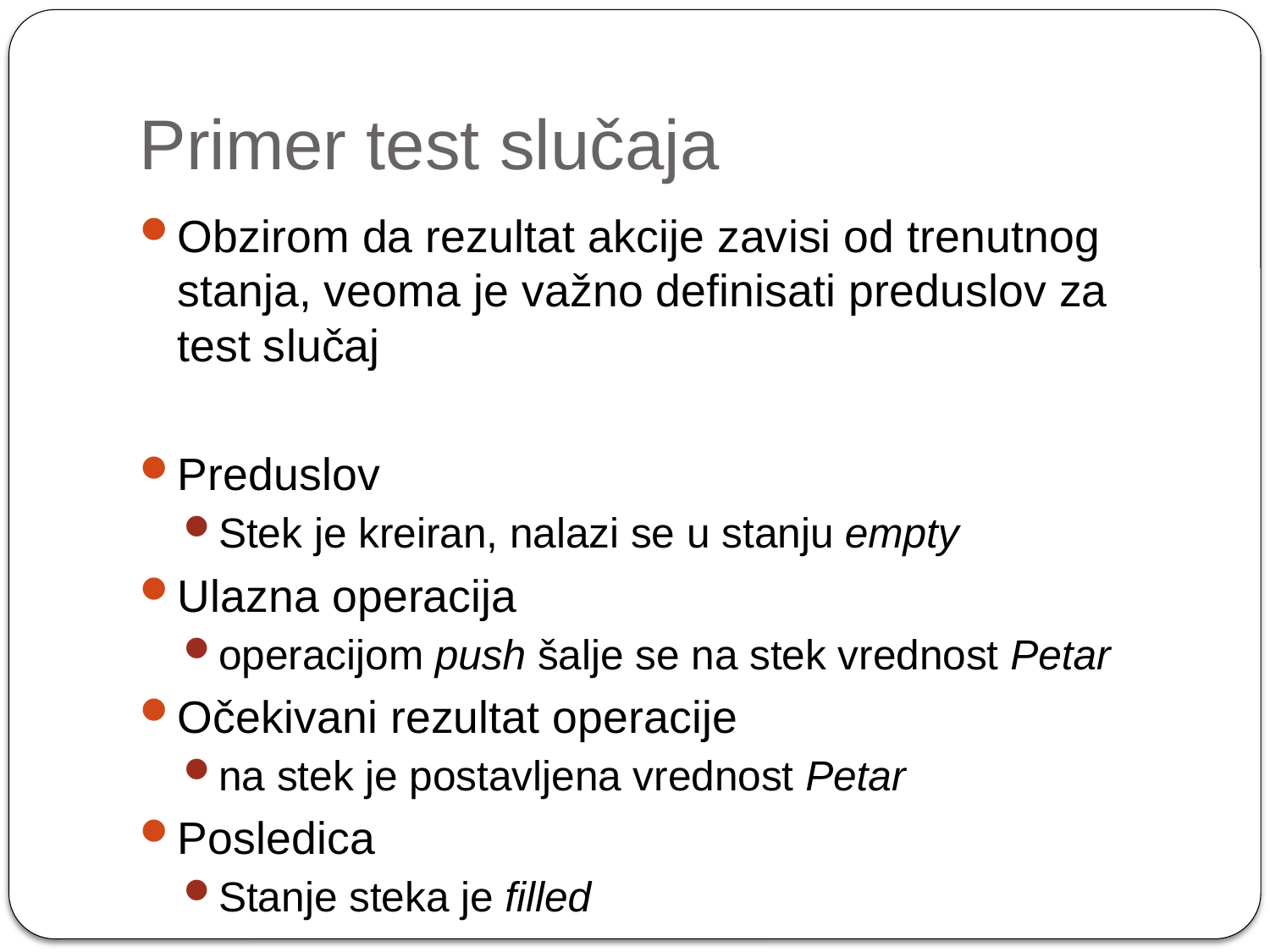

# Primer test slučaja
Obzirom da rezultat akcije zavisi od trenutnog stanja, veoma je važno definisati preduslov za test slučaj

Preduslov
Stek je kreiran, nalazi se u stanju empty
Ulazna operacija
operacijom push šalje se na stek vrednost Petar
Očekivani rezultat operacije
na stek je postavljena vrednost Petar
Posledica
Stanje steka je filled